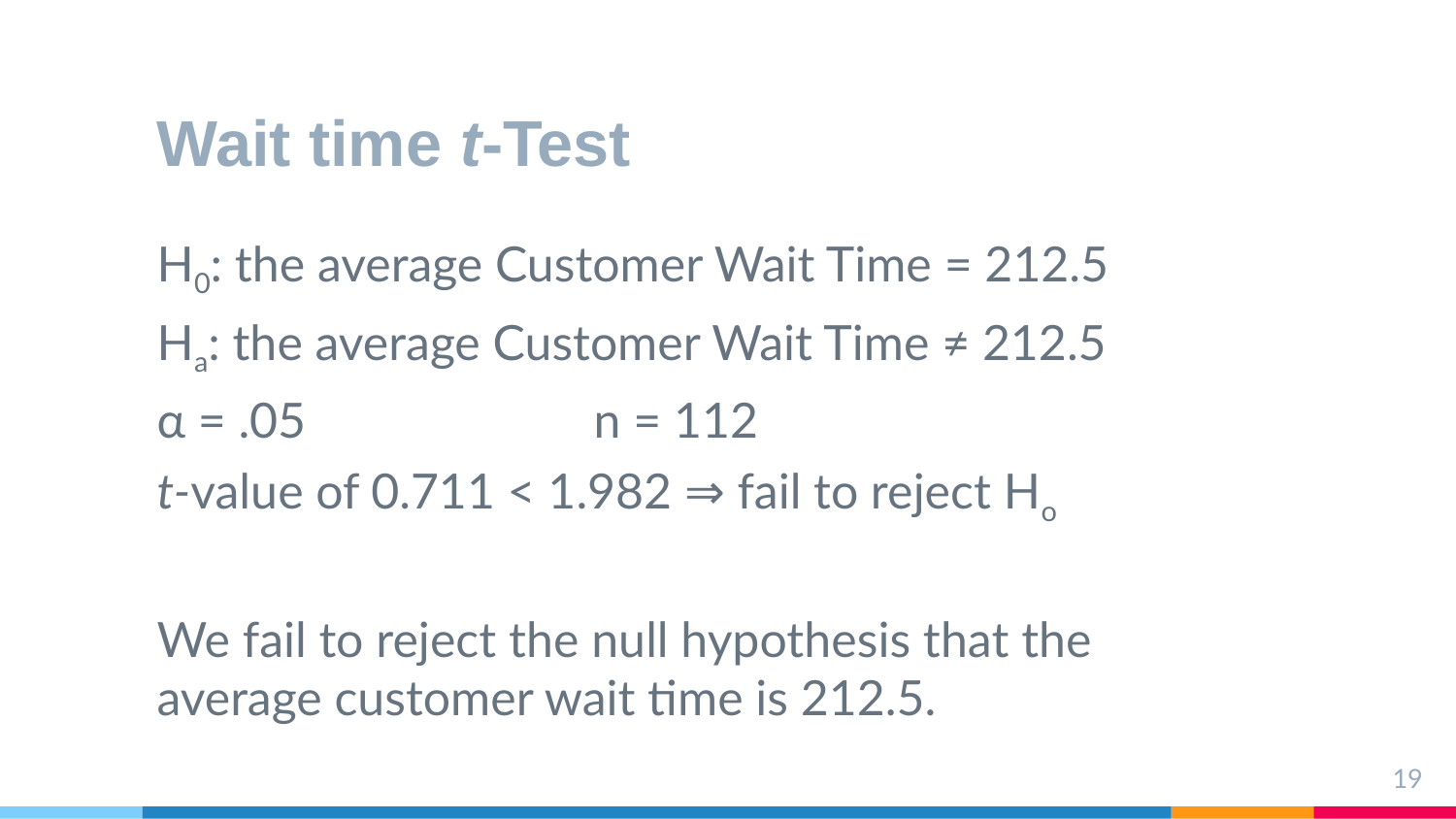

# Wait time t-Test
H0: the average Customer Wait Time = 212.5
Ha: the average Customer Wait Time ≠ 212.5
α = .05		n = 112
t-value of 0.711 < 1.982 ⇒ fail to reject Ho

We fail to reject the null hypothesis that the average customer wait time is 212.5.

19